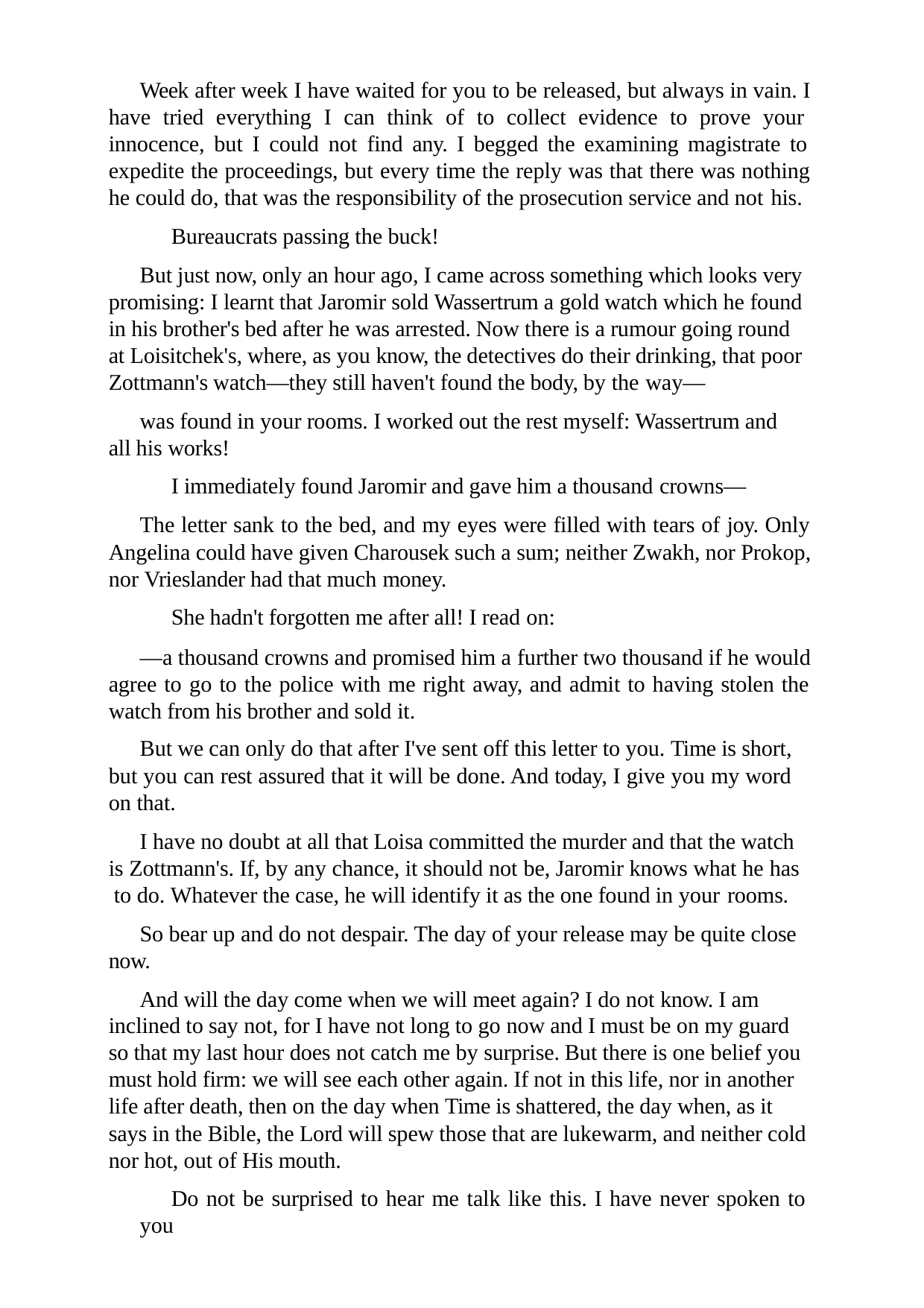

Week after week I have waited for you to be released, but always in vain. I  have tried everything I can think of to collect evidence to prove your  innocence, but I could not find any. I begged the examining magistrate to  expedite the proceedings, but every time the reply was that there was nothing  he could do, that was the responsibility of the prosecution service and not his.
Bureaucrats passing the buck!
But just now, only an hour ago, I came across something which looks very  promising: I learnt that Jaromir sold Wassertrum a gold watch which he found  in his brother's bed after he was arrested. Now there is a rumour going round  at Loisitchek's, where, as you know, the detectives do their drinking, that poor  Zottmann's watch—they still haven't found the body, by the way—
was found in your rooms. I worked out the rest myself: Wassertrum and  all his works!
I immediately found Jaromir and gave him a thousand crowns—
The letter sank to the bed, and my eyes were filled with tears of joy. Only  Angelina could have given Charousek such a sum; neither Zwakh, nor Prokop,  nor Vrieslander had that much money.
She hadn't forgotten me after all! I read on:
—a thousand crowns and promised him a further two thousand if he would  agree to go to the police with me right away, and admit to having stolen the  watch from his brother and sold it.
But we can only do that after I've sent off this letter to you. Time is short,  but you can rest assured that it will be done. And today, I give you my word  on that.
I have no doubt at all that Loisa committed the murder and that the watch  is Zottmann's. If, by any chance, it should not be, Jaromir knows what he has  to do. Whatever the case, he will identify it as the one found in your rooms.
So bear up and do not despair. The day of your release may be quite close  now.
And will the day come when we will meet again? I do not know. I am  inclined to say not, for I have not long to go now and I must be on my guard  so that my last hour does not catch me by surprise. But there is one belief you  must hold firm: we will see each other again. If not in this life, nor in another  life after death, then on the day when Time is shattered, the day when, as it  says in the Bible, the Lord will spew those that are lukewarm, and neither cold  nor hot, out of His mouth.
Do not be surprised to hear me talk like this. I have never spoken to you